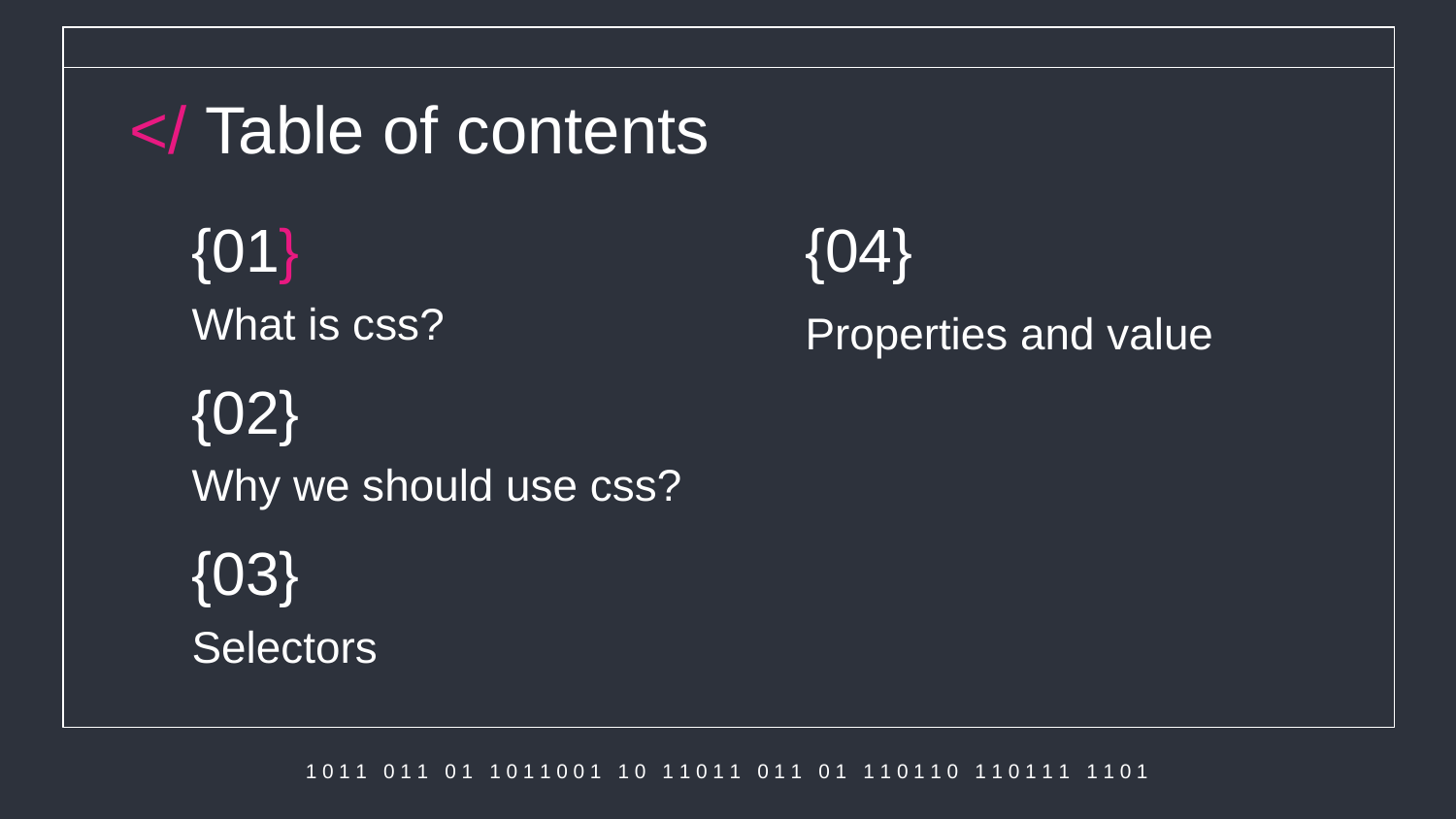

</ Table of contents
{01}
{04}
# What is css?
Properties and value
{02}
Why we should use css?
{03}
Selectors